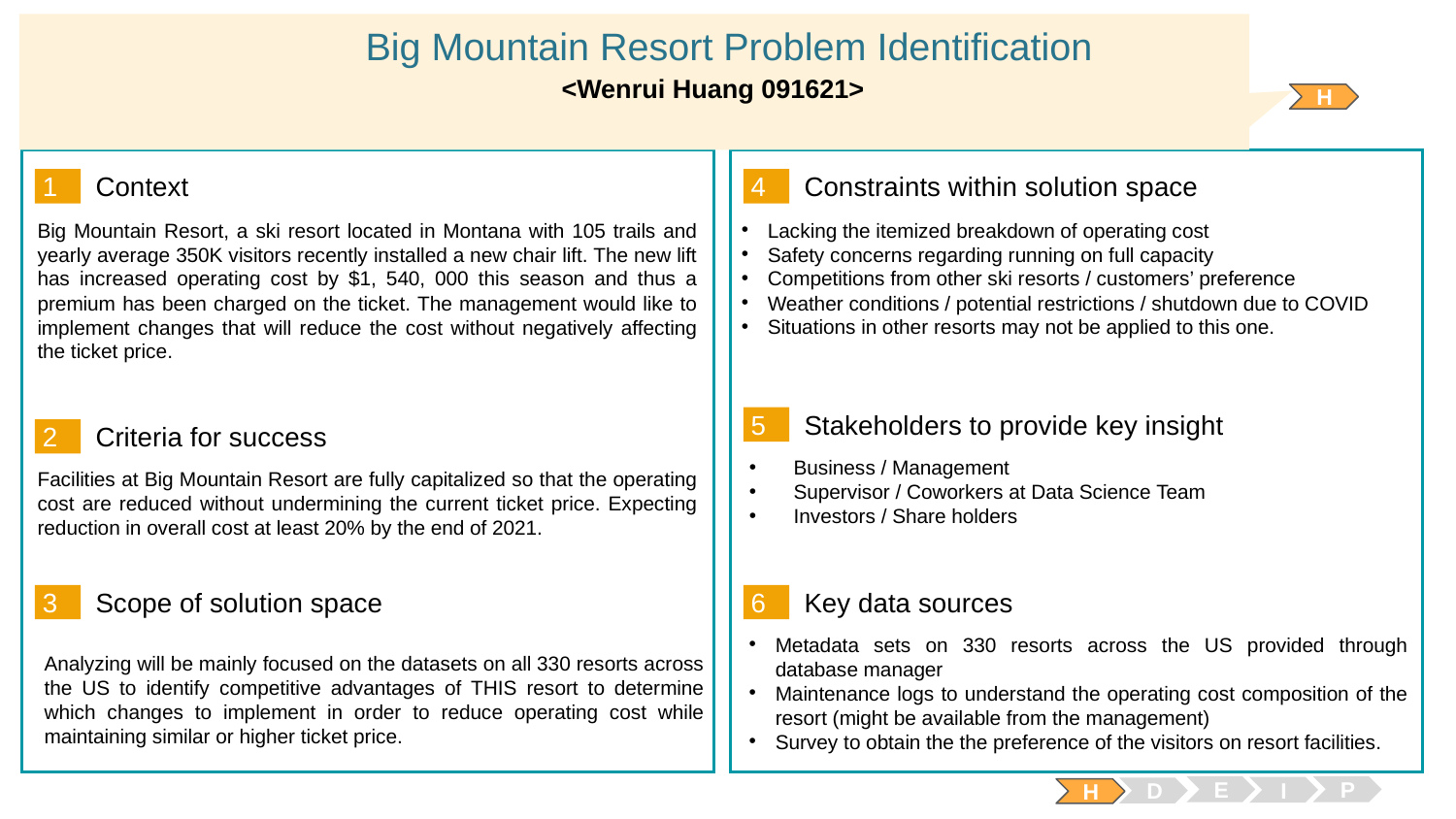

# Big Mountain Resort Problem Identification
<Wenrui Huang 091621>
H

1
4
Context
Constraints within solution space
Lacking the itemized breakdown of operating cost
Safety concerns regarding running on full capacity
Competitions from other ski resorts / customers’ preference
Weather conditions / potential restrictions / shutdown due to COVID
Situations in other resorts may not be applied to this one.
Big Mountain Resort, a ski resort located in Montana with 105 trails and yearly average 350K visitors recently installed a new chair lift. The new lift has increased operating cost by $1, 540, 000 this season and thus a premium has been charged on the ticket. The management would like to implement changes that will reduce the cost without negatively affecting the ticket price.
5
Stakeholders to provide key insight
2
Criteria for success
Business / Management
Supervisor / Coworkers at Data Science Team
Investors / Share holders

Facilities at Big Mountain Resort are fully capitalized so that the operating cost are reduced without undermining the current ticket price. Expecting reduction in overall cost at least 20% by the end of 2021.
3
6
Key data sources
Scope of solution space
Metadata sets on 330 resorts across the US provided through database manager
Maintenance logs to understand the operating cost composition of the resort (might be available from the management)
Survey to obtain the the preference of the visitors on resort facilities.
Analyzing will be mainly focused on the datasets on all 330 resorts across the US to identify competitive advantages of THIS resort to determine which changes to implement in order to reduce operating cost while maintaining similar or higher ticket price.
E
P
I
D
H